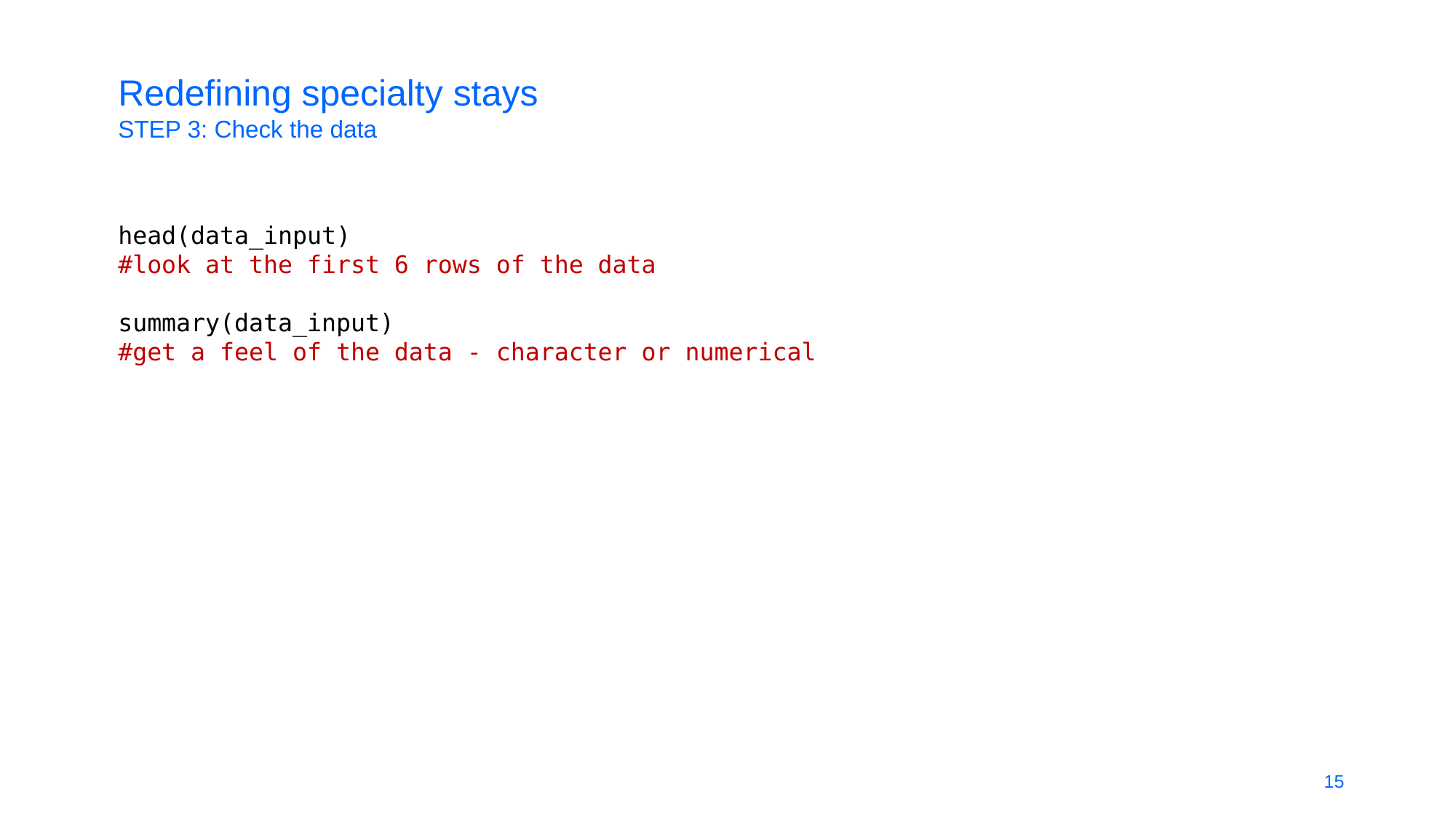

Redefining specialty stays
STEP 3: Check the data
head(data_input)
#look at the first 6 rows of the data

summary(data_input)
#get a feel of the data - character or numerical

15